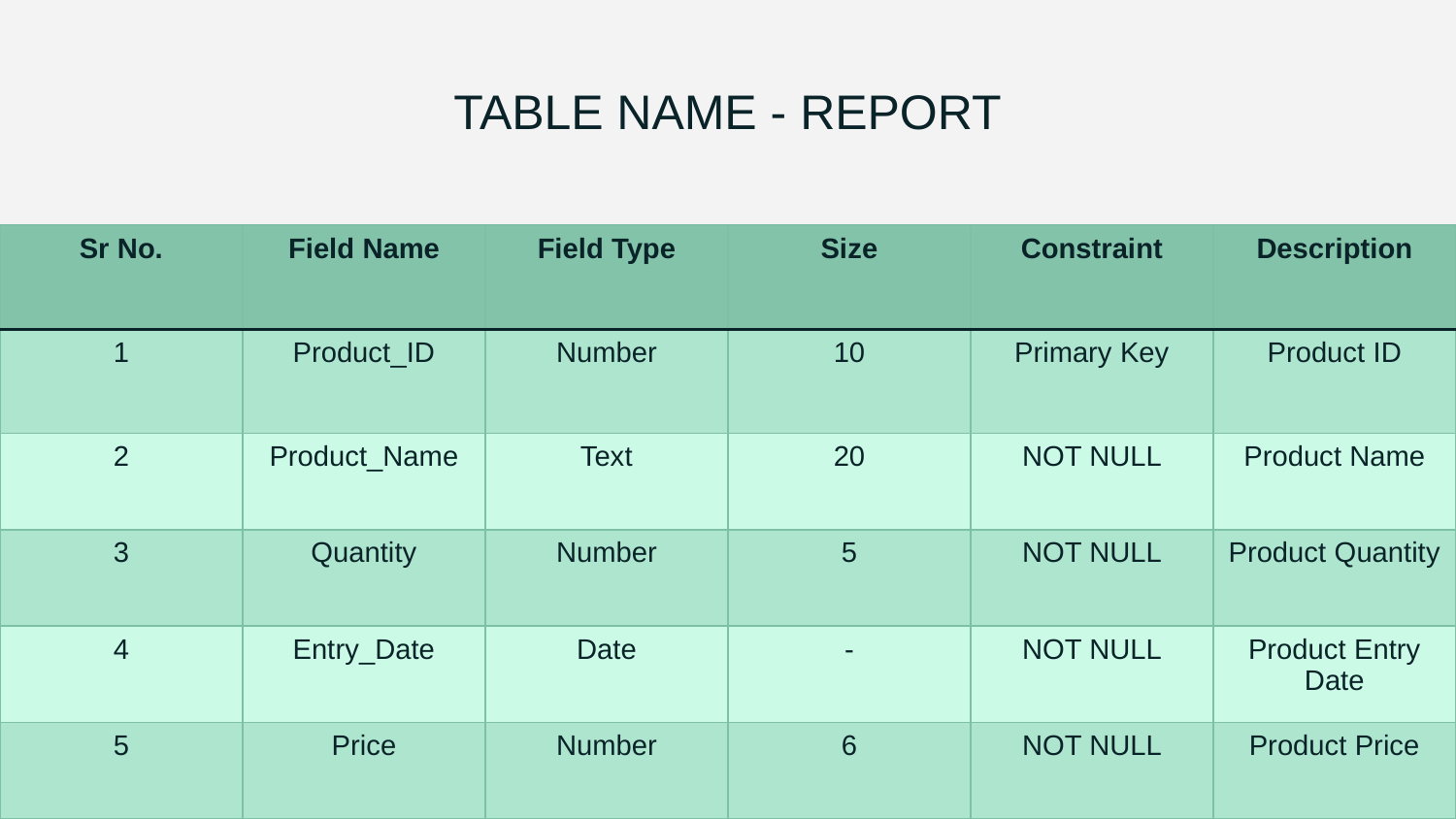

# TABLE NAME - REPORT
| Sr No. | Field Name | Field Type | Size | Constraint | Description |
| --- | --- | --- | --- | --- | --- |
| 1 | Product\_ID | Number | 10 | Primary Key | Product ID |
| 2 | Product\_Name | Text | 20 | NOT NULL | Product Name |
| 3 | Quantity | Number | 5 | NOT NULL | Product Quantity |
| 4 | Entry\_Date | Date | - | NOT NULL | Product Entry Date |
| 5 | Price | Number | 6 | NOT NULL | Product Price |